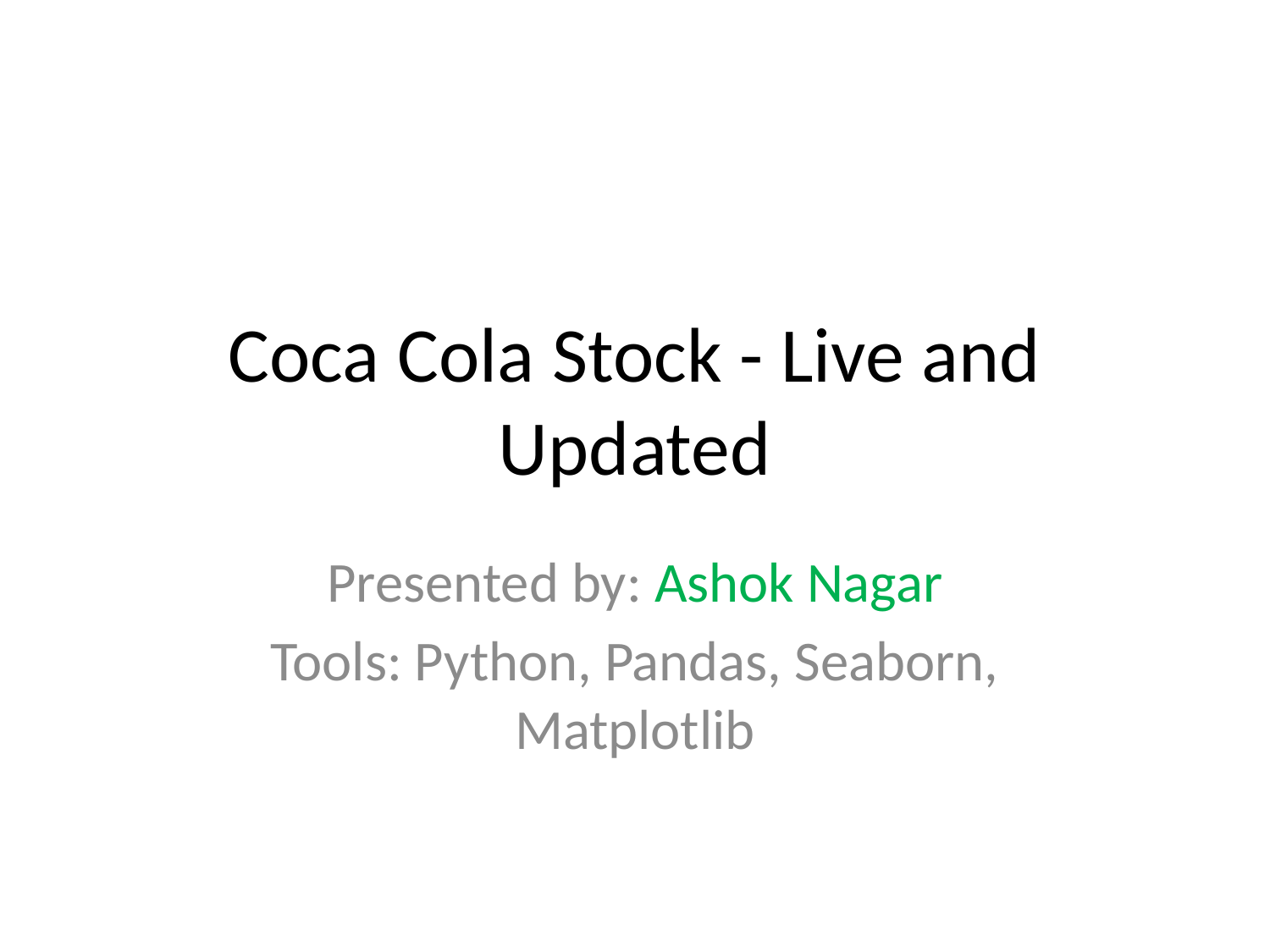

# Coca Cola Stock - Live and Updated
Presented by: Ashok Nagar
Tools: Python, Pandas, Seaborn, Matplotlib